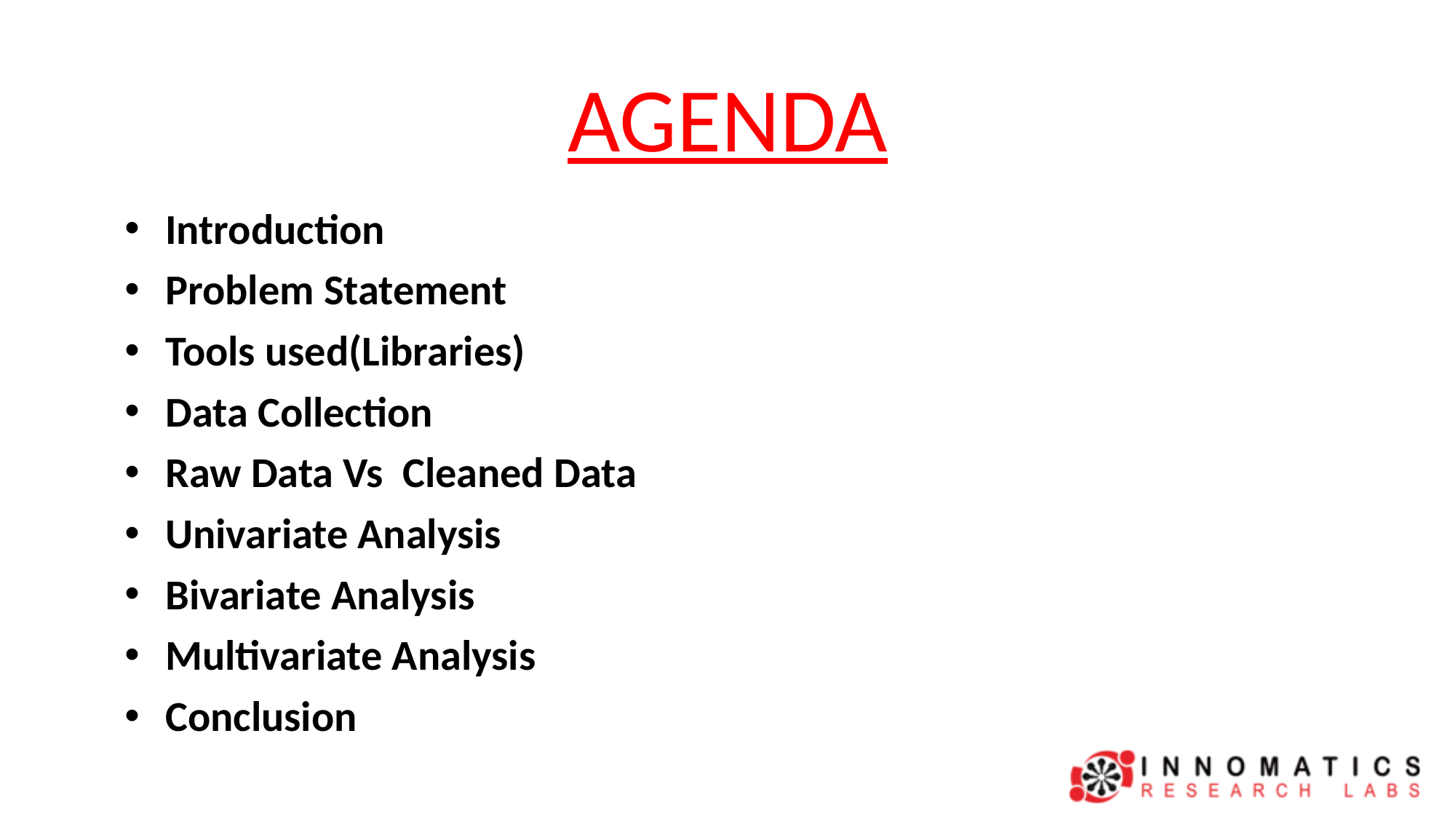

# AGENDA
Introduction
Problem Statement
Tools used(Libraries)
Data Collection
Raw Data Vs  Cleaned Data
Univariate Analysis
Bivariate Analysis
Multivariate Analysis
Conclusion